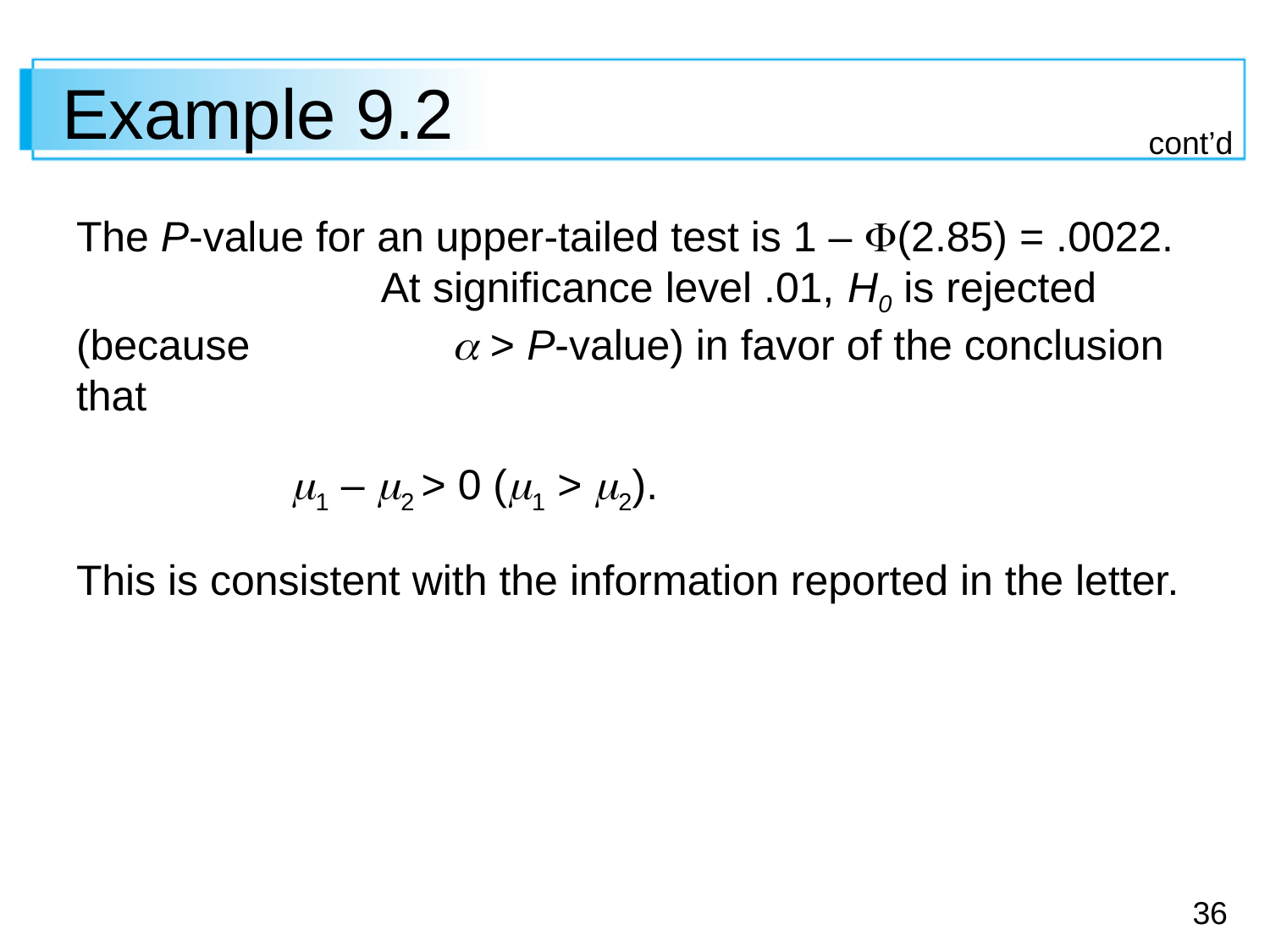

# Example 9.2

cont’d
The P-value for an upper-tailed test is 1 – Φ(2.85) = .0022.                            At significance level .01, H0 is rejected (because                 α > P-value) in favor of the conclusion that

			μ1 – μ2 > 0 (μ1 > μ2).

This is consistent with the information reported in the letter.